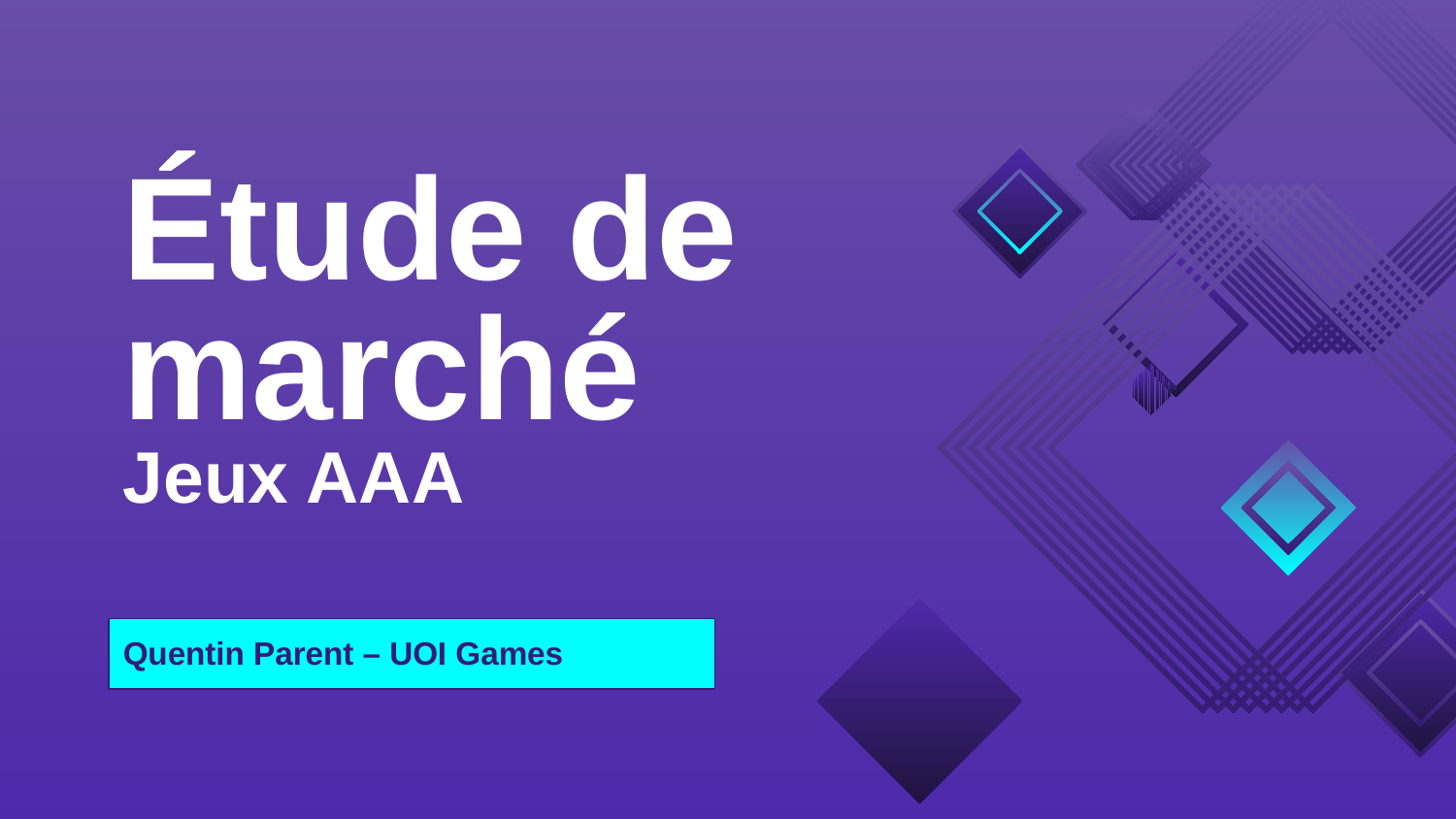

# Étude de marché Jeux AAA
Quentin Parent – UOI Games